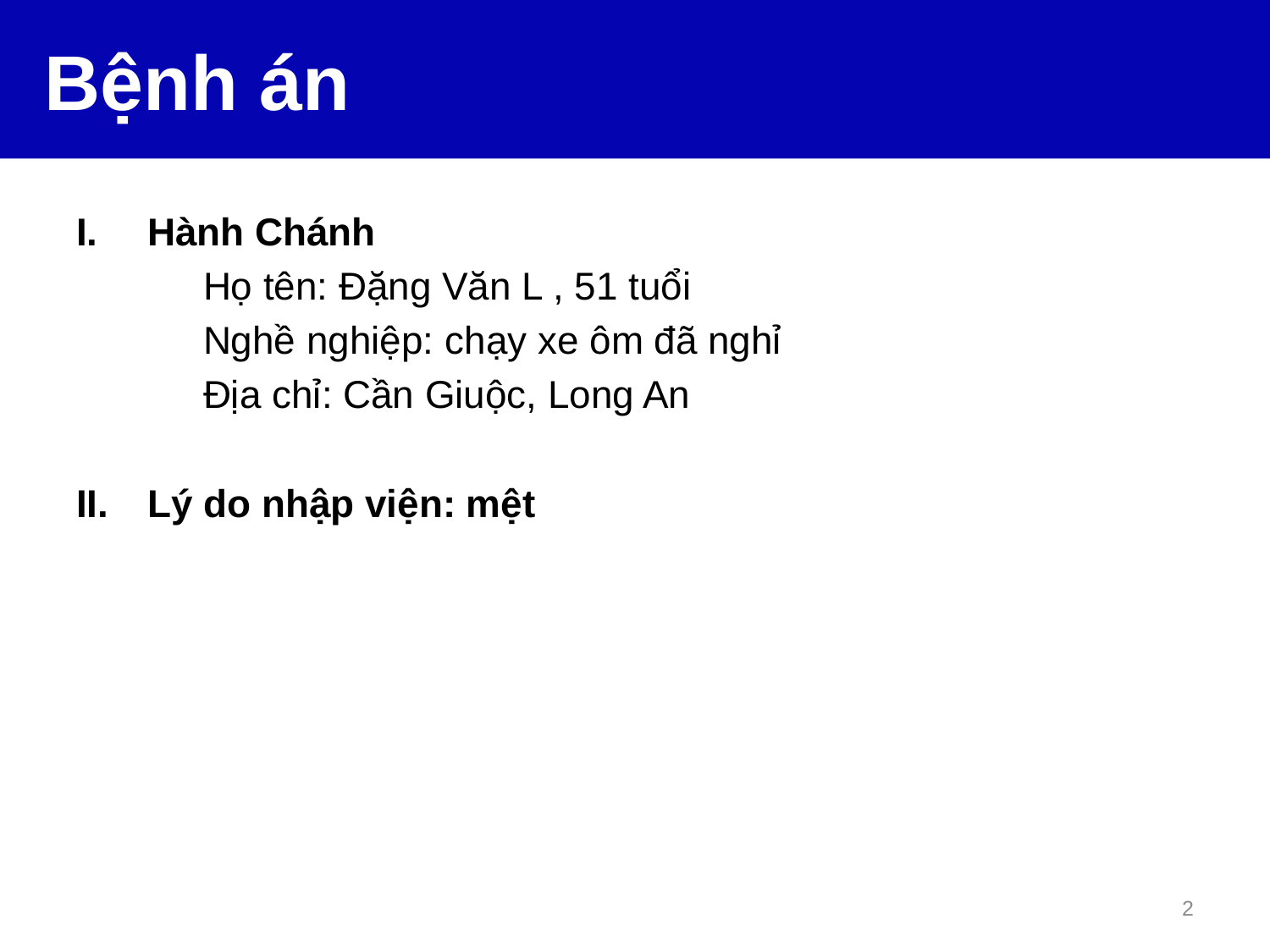

# Bệnh án
Hành Chánh
	Họ tên: Đặng Văn L , 51 tuổi
	Nghề nghiệp: chạy xe ôm đã nghỉ
	Địa chỉ: Cần Giuộc, Long An

Lý do nhập viện: mệt
2